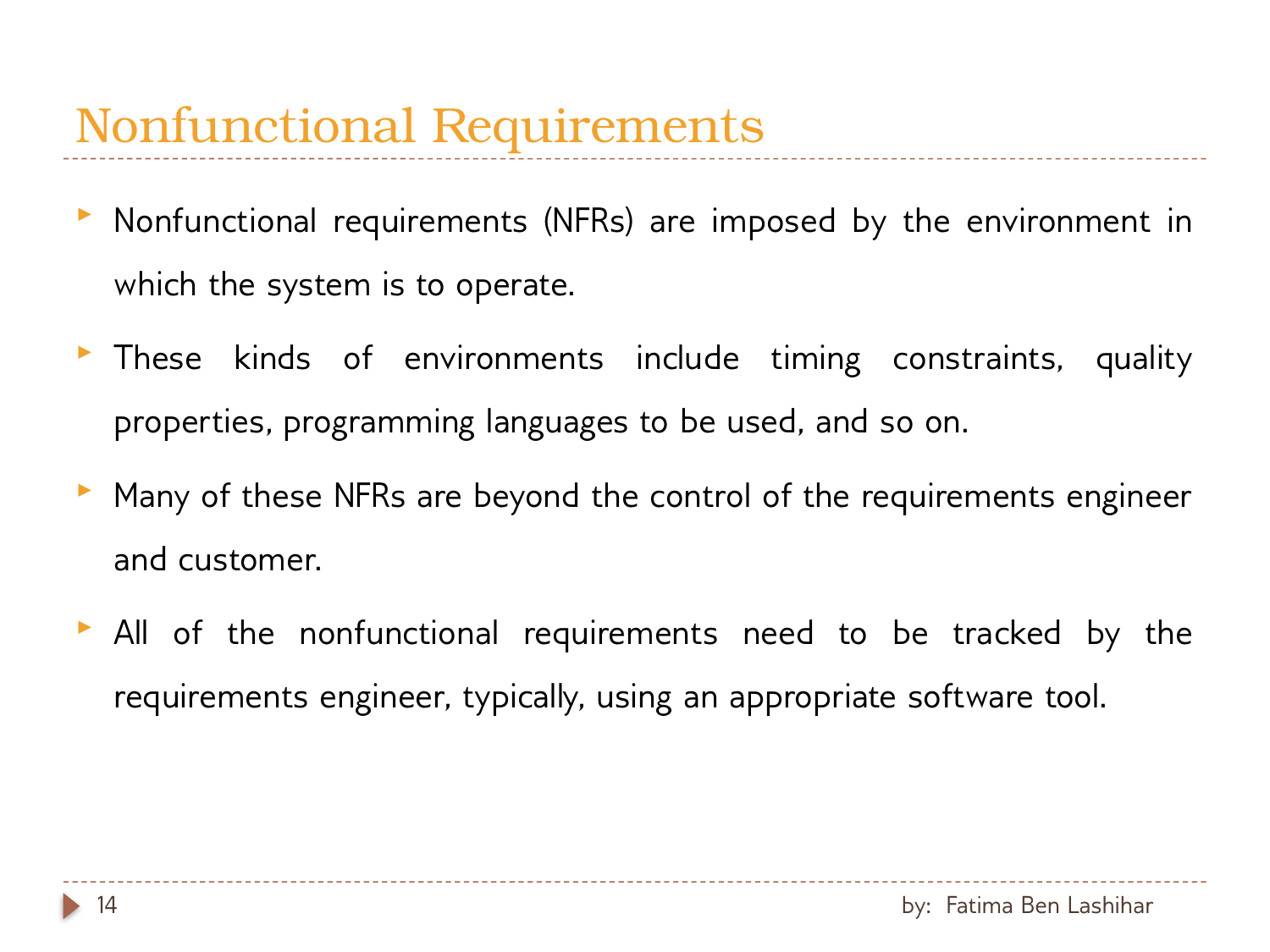

# Nonfunctional Requirements
Nonfunctional requirements (NFRs) are imposed by the environment in which the system is to operate.
These kinds of environments include timing constraints, quality properties, programming languages to be used, and so on.
Many of these NFRs are beyond the control of the requirements engineer and customer.
All of the nonfunctional requirements need to be tracked by the requirements engineer, typically, using an appropriate software tool.
14
by:  Fatima Ben Lashihar